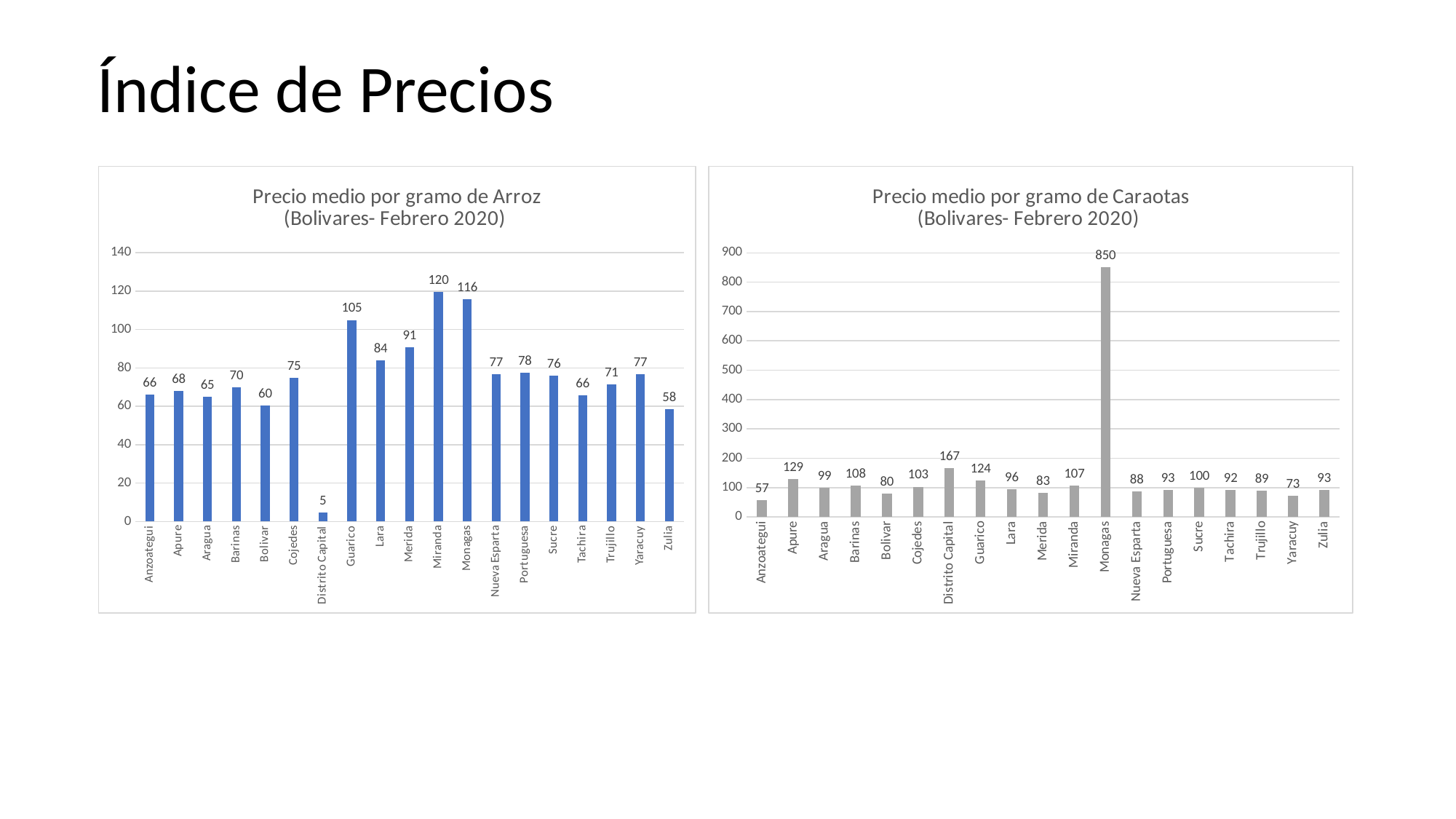

# Índice de Precios

### Chart: Precio medio por gramo de Arroz
(Bolivares- Febrero 2020)

| Category | Febrero 2020 |
|---|---|
| Anzoategui | 66.12187957763672 |
| Apure | 68.2170639038086 |
| Aragua | 65.03540802001953 |
| Barinas | 70.06666564941406 |
| Bolivar | 60.33333206176758 |
| Cojedes | 74.75 |
| Distrito Capital | 4.605251312255859 |
| Guarico | 105.0 |
| Lara | 83.90908813476562 |
| Merida | 90.92131042480469 |
| Miranda | 119.5 |
| Monagas | 115.9375 |
| Nueva Esparta | 76.66654205322266 |
| Portuguesa | 77.5 |
| Sucre | 75.916259765625 |
| Tachira | 65.70384216308594 |
| Trujillo | 71.32624816894531 |
| Yaracuy | 76.91666412353516 |
| Zulia | 58.48381423950195 |

### Chart: Precio medio por gramo de Caraotas
(Bolivares- Febrero 2020)

| Category | Febrero 2020 |
|---|---|
| Anzoategui | 56.66666793823242 |
| Apure | 129.13853454589844 |
| Aragua | 99.22325134277344 |
| Barinas | 108.33333587646484 |
| Bolivar | 80.0 |
| Cojedes | 103.33333587646484 |
| Distrito Capital | 167.3584442138672 |
| Guarico | 124.42857360839844 |
| Lara | 95.81818389892578 |
| Merida | 82.66666412353516 |
| Miranda | 106.66666412353516 |
| Monagas | 850.0 |
| Nueva Esparta | 87.5 |
| Portuguesa | 93.45999908447266 |
| Sucre | 100.0 |
| Tachira | 92.05758666992188 |
| Trujillo | 88.88888549804688 |
| Yaracuy | 73.12509155273438 |
| Zulia | 92.80000305175781 |